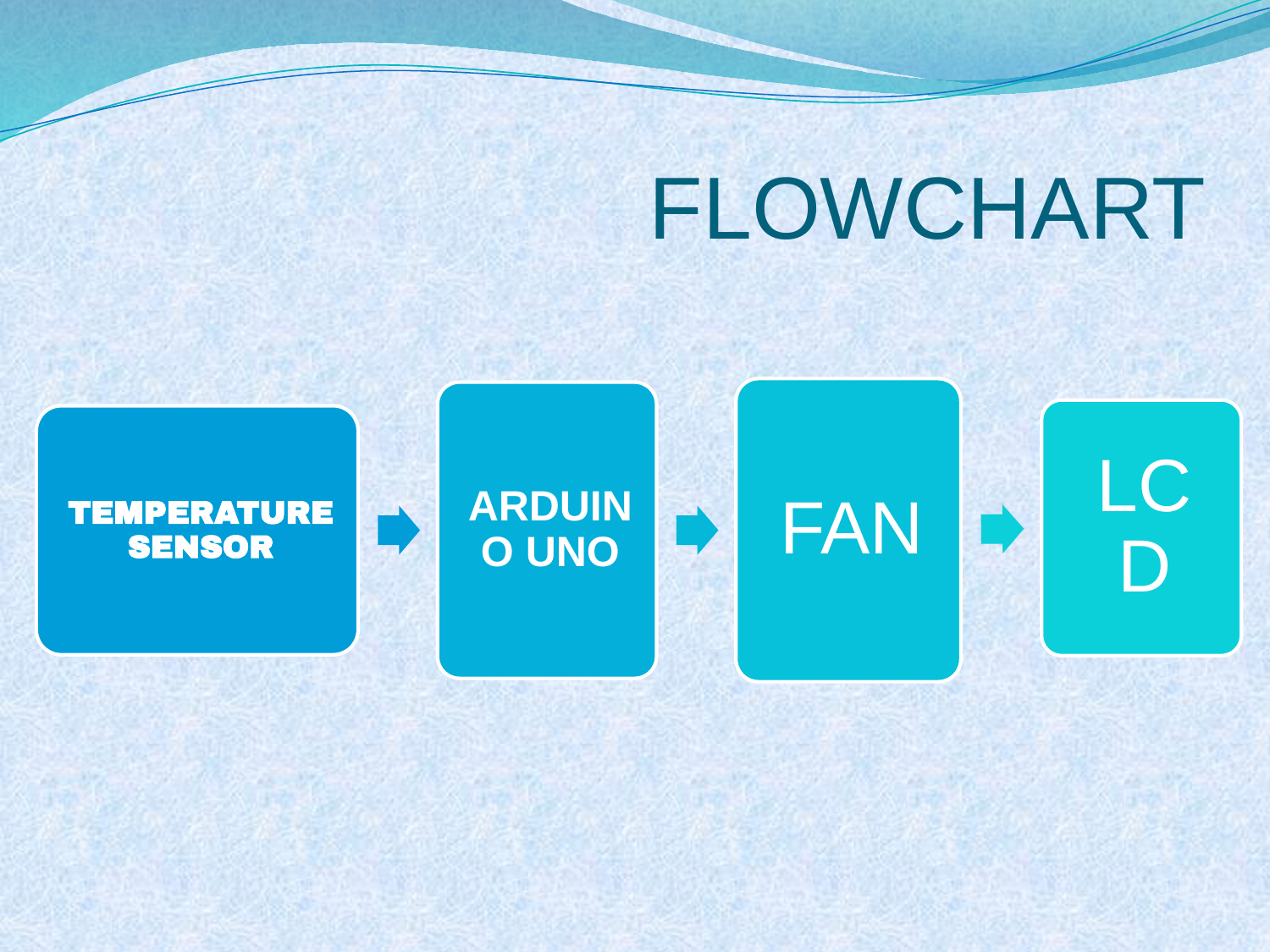

# FLOWCHART
TEMPERATURE SENSOR

ARDUINO UNO

FAN

LCD